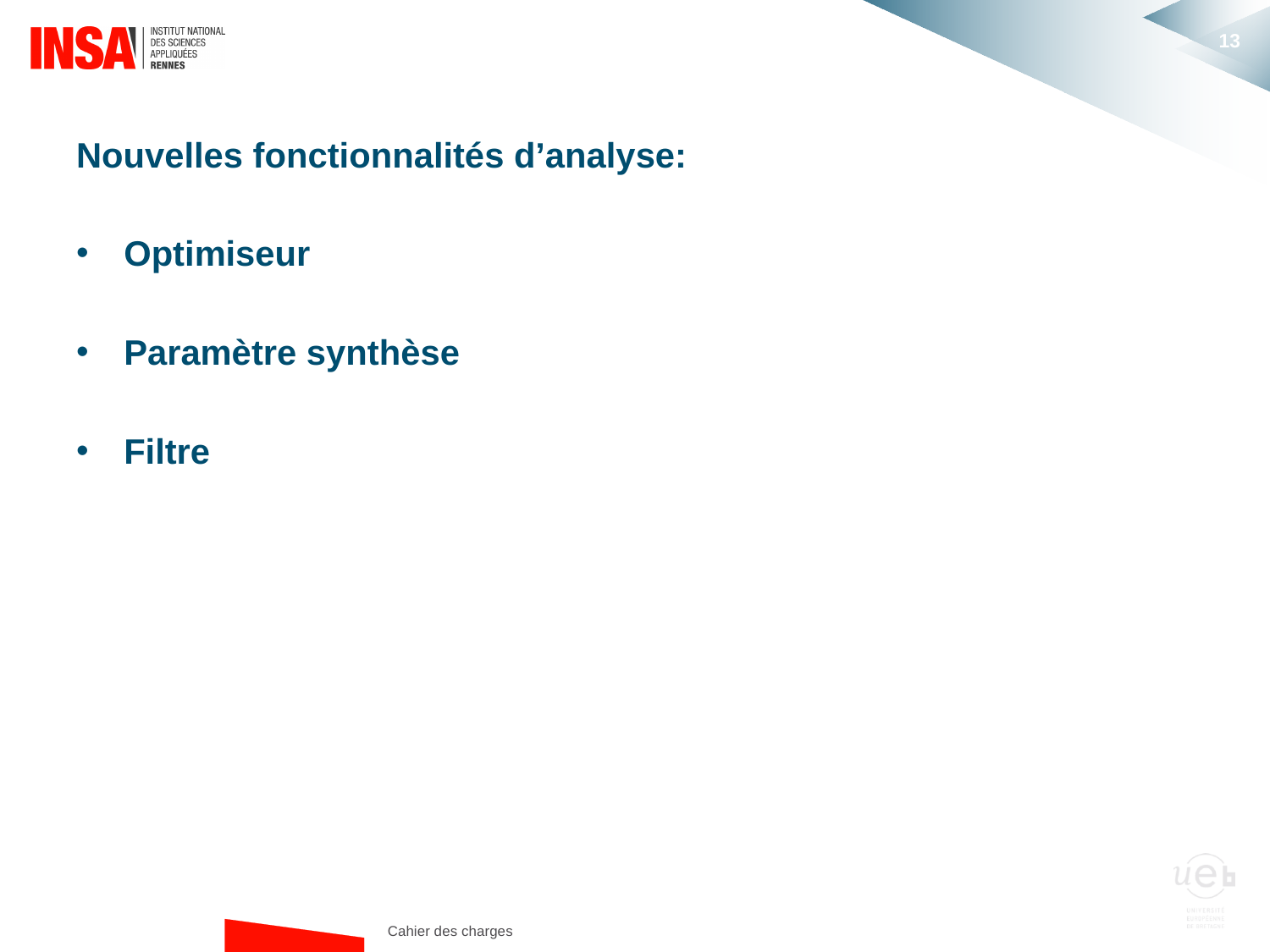

#
Nouvelles fonctionnalités d’analyse:

Optimiseur

Paramètre synthèse

Filtre

Cahier des charges